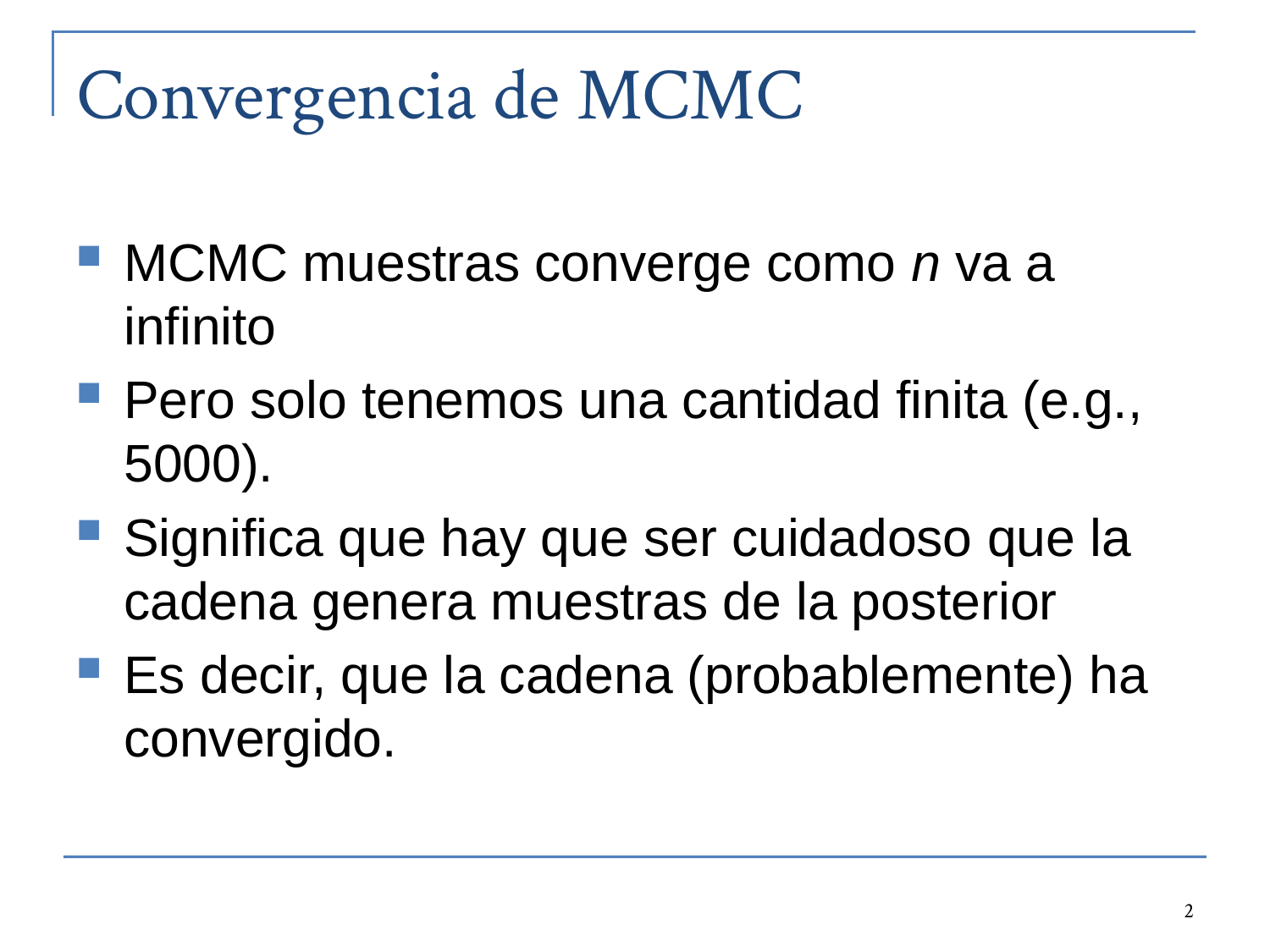

# Convergencia de MCMC
MCMC muestras converge como n va a infinito
Pero solo tenemos una cantidad finita (e.g., 5000).
Significa que hay que ser cuidadoso que la cadena genera muestras de la posterior
Es decir, que la cadena (probablemente) ha convergido.
2